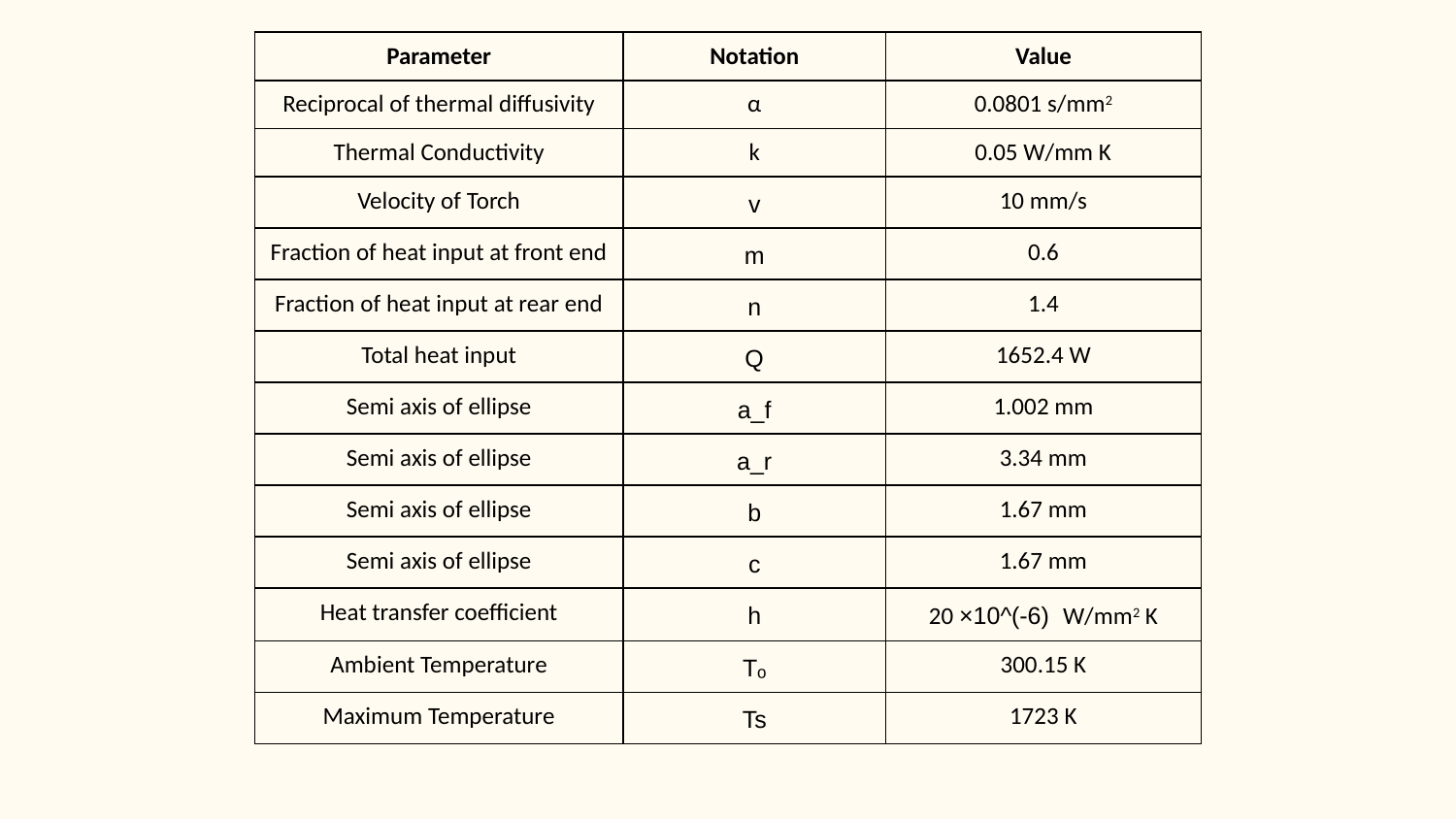

| Parameter | Notation | Value |
| --- | --- | --- |
| Reciprocal of thermal diffusivity | α | 0.0801 s/mm2 |
| Thermal Conductivity | k | 0.05 W/mm K |
| Velocity of Torch | v | 10 mm/s |
| Fraction of heat input at front end | m | 0.6 |
| Fraction of heat input at rear end | n | 1.4 |
| Total heat input | Q | 1652.4 W |
| Semi axis of ellipse | a\_f | 1.002 mm |
| Semi axis of ellipse | a\_r | 3.34 mm |
| Semi axis of ellipse | b | 1.67 mm |
| Semi axis of ellipse | c | 1.67 mm |
| Heat transfer coefficient | h | 20 ×10^(-6) W/mm2 K |
| Ambient Temperature | Tₒ | 300.15 K |
| Maximum Temperature | Ts | 1723 K |